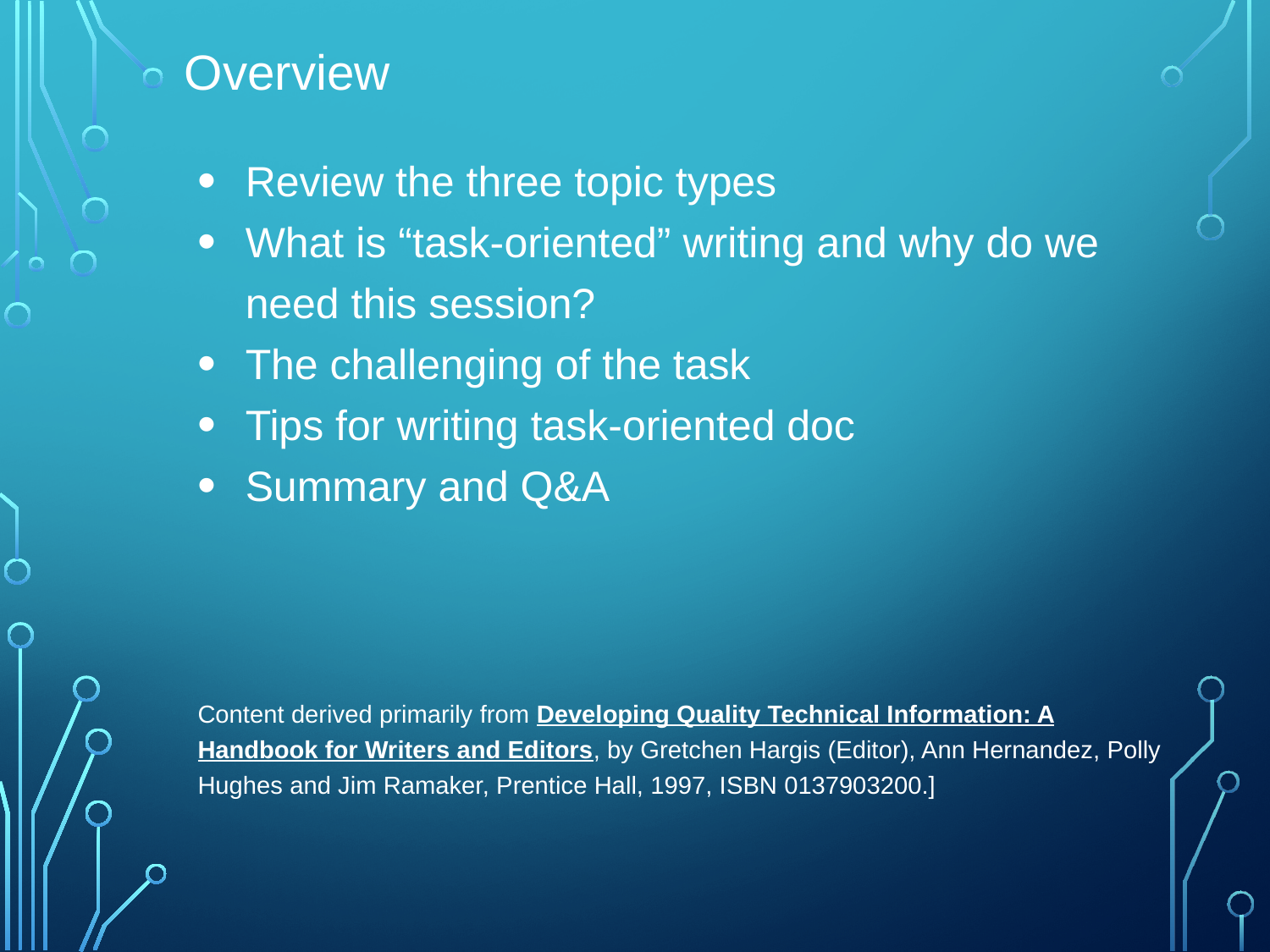

# Overview
Review the three topic types
What is “task-oriented” writing and why do we need this session?
The challenging of the task
Tips for writing task-oriented doc
Summary and Q&A

Content derived primarily from Developing Quality Technical Information: A Handbook for Writers and Editors, by Gretchen Hargis (Editor), Ann Hernandez, Polly Hughes and Jim Ramaker, Prentice Hall, 1997, ISBN 0137903200.]